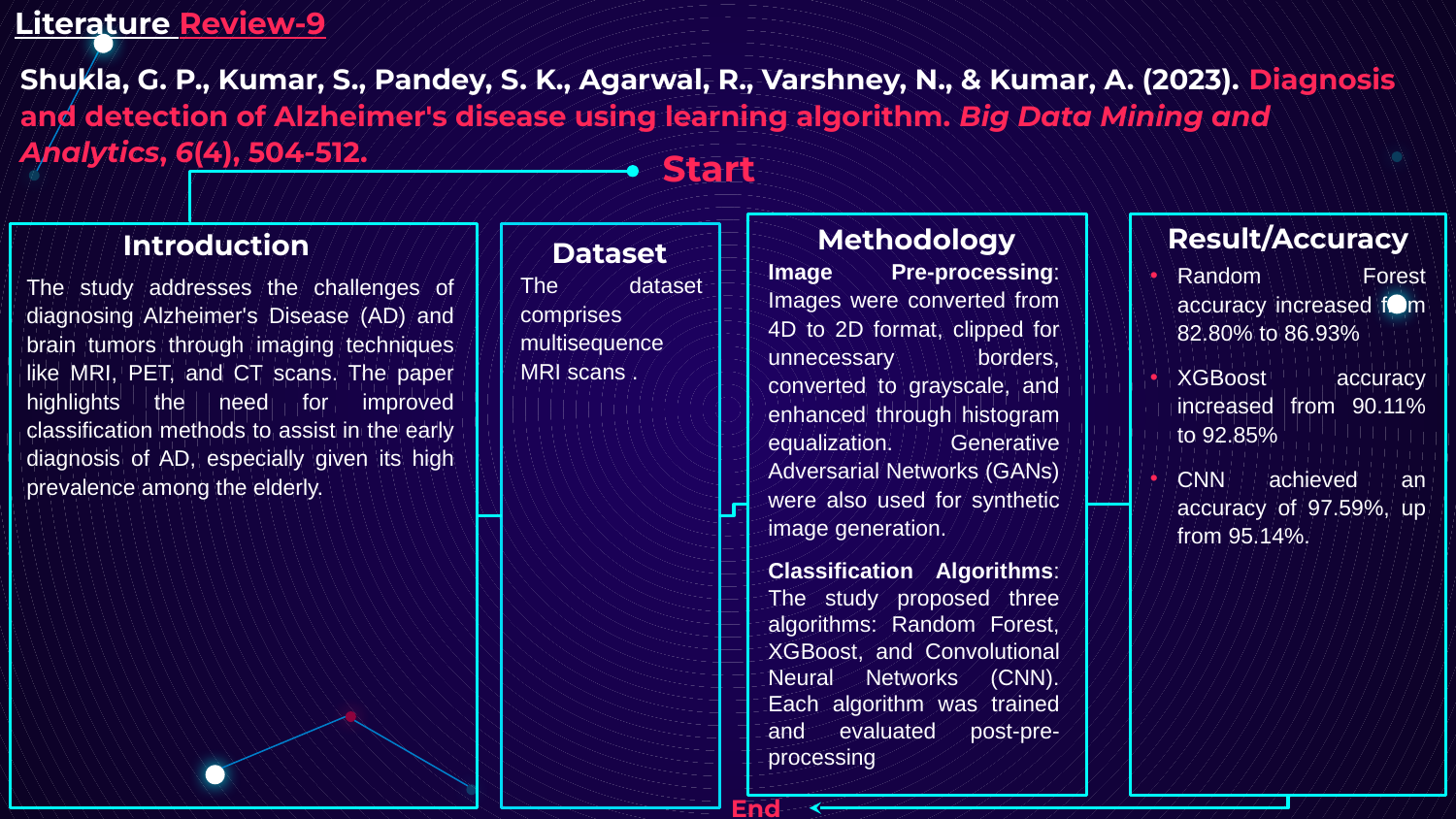

# Literature Review-9
Shukla, G. P., Kumar, S., Pandey, S. K., Agarwal, R., Varshney, N., & Kumar, A. (2023). Diagnosis and detection of Alzheimer's disease using learning algorithm. Big Data Mining and Analytics, 6(4), 504-512.
Start
Introduction

Result/Accuracy

Methodology
Dataset
Image Pre-processing: Images were converted from 4D to 2D format, clipped for unnecessary borders, converted to grayscale, and enhanced through histogram equalization. Generative Adversarial Networks (GANs) were also used for synthetic image generation.
Classification Algorithms: The study proposed three algorithms: Random Forest, XGBoost, and Convolutional Neural Networks (CNN). Each algorithm was trained and evaluated post-pre-processing
Random Forest accuracy increased from 82.80% to 86.93%
XGBoost accuracy increased from 90.11% to 92.85%
CNN achieved an accuracy of 97.59%, up from 95.14%.
The dataset comprises multisequence MRI scans .
The study addresses the challenges of diagnosing Alzheimer's Disease (AD) and brain tumors through imaging techniques like MRI, PET, and CT scans. The paper highlights the need for improved classification methods to assist in the early diagnosis of AD, especially given its high prevalence among the elderly.

End